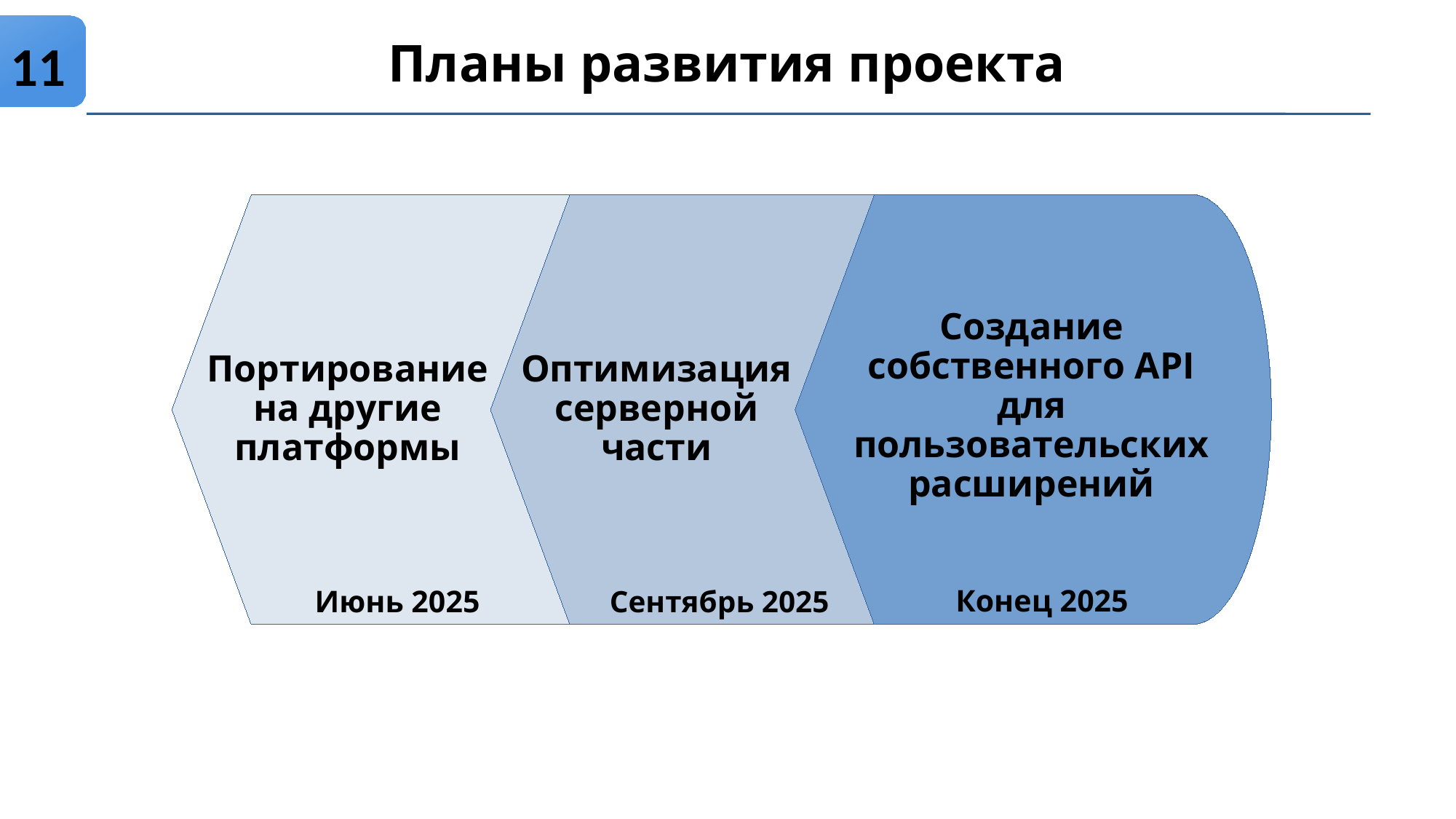

Планы развития проекта
11

Создание собственного API для пользовательских расширений
Оптимизация серверной части
Портирование на другие платформы
Конец 2025
Июнь 2025
Сентябрь 2025